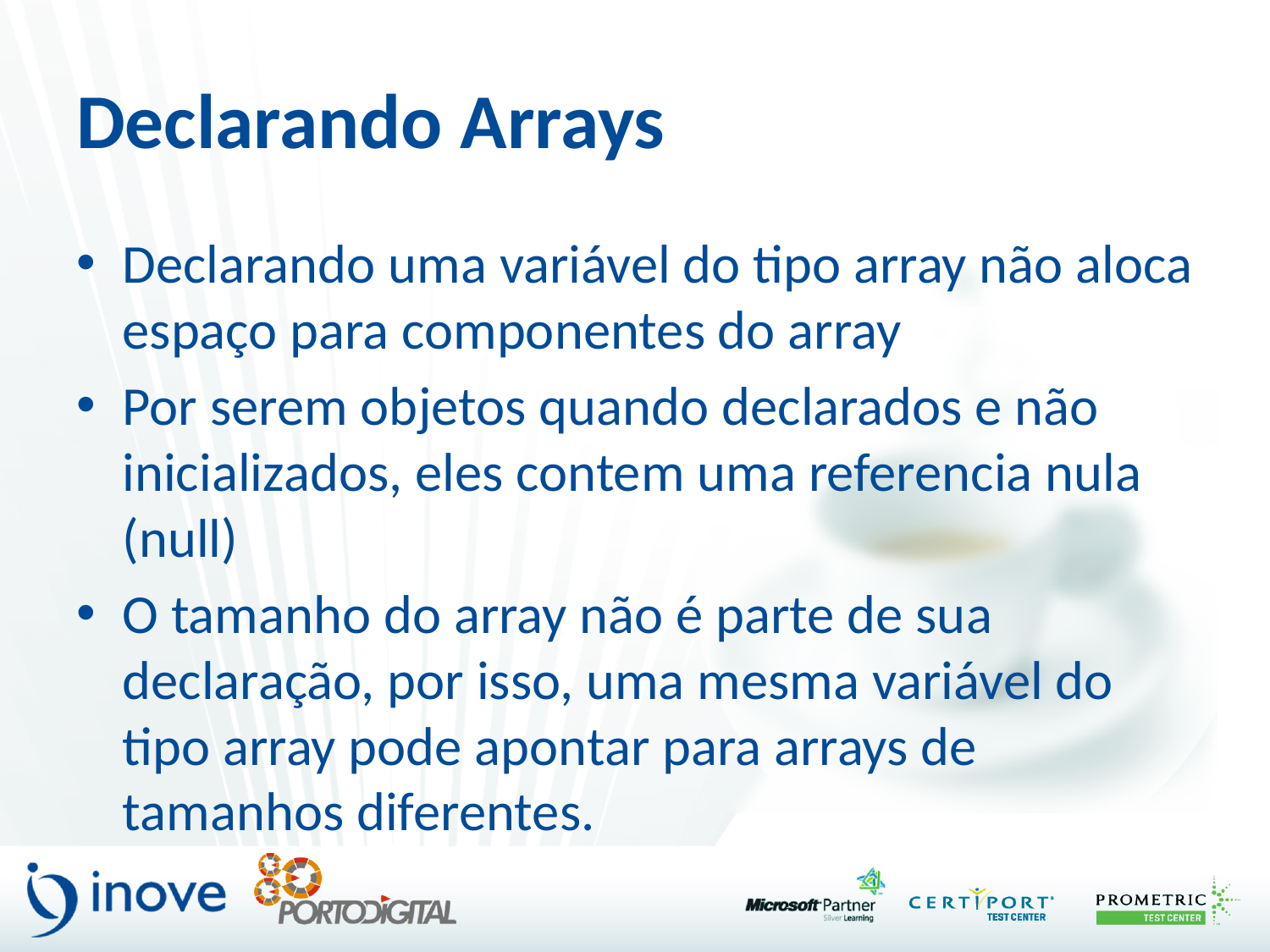

# Declarando Arrays
Declarando uma variável do tipo array não aloca espaço para componentes do array
Por serem objetos quando declarados e não inicializados, eles contem uma referencia nula (null)
O tamanho do array não é parte de sua declaração, por isso, uma mesma variável do tipo array pode apontar para arrays de tamanhos diferentes.